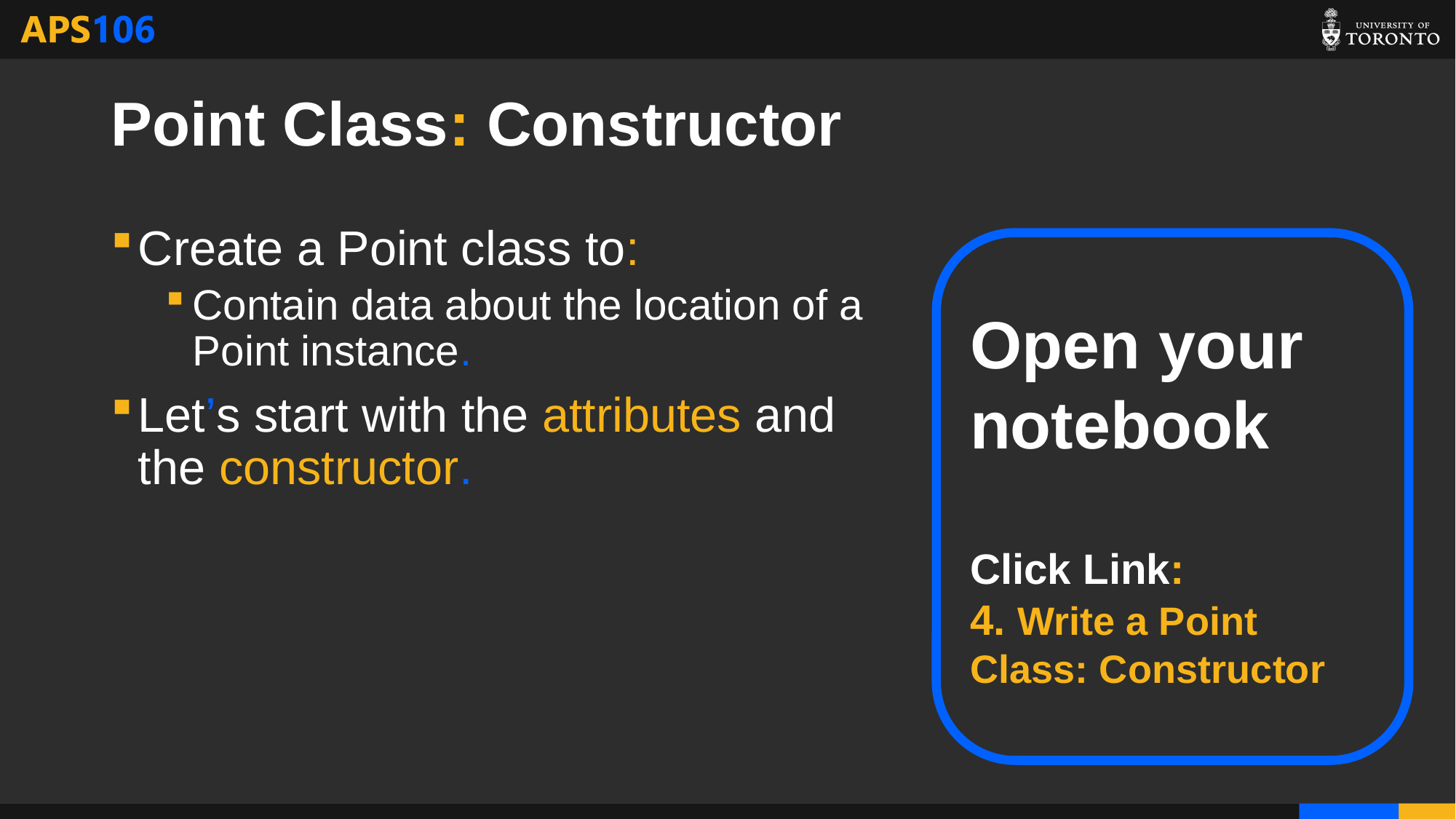

# Point Class: Constructor
Create a Point class to:
Contain data about the location of a Point instance.
Let’s start with the attributes and the constructor.
Open your notebook

Click Link:
4. Write a Point Class: Constructor